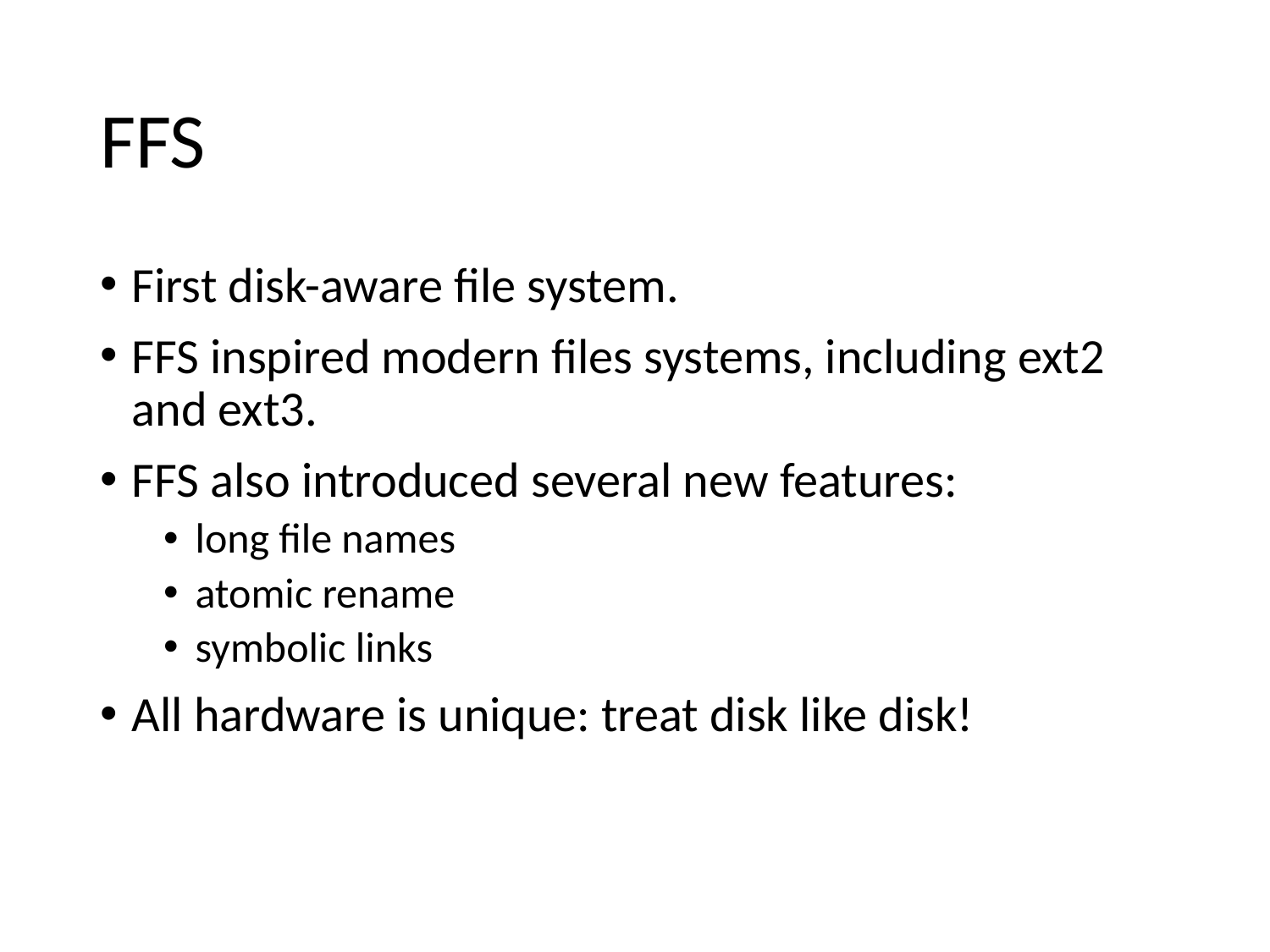

# FFS
First disk-aware file system.
FFS inspired modern files systems, including ext2 and ext3.
FFS also introduced several new features:
long file names
atomic rename
symbolic links
All hardware is unique: treat disk like disk!